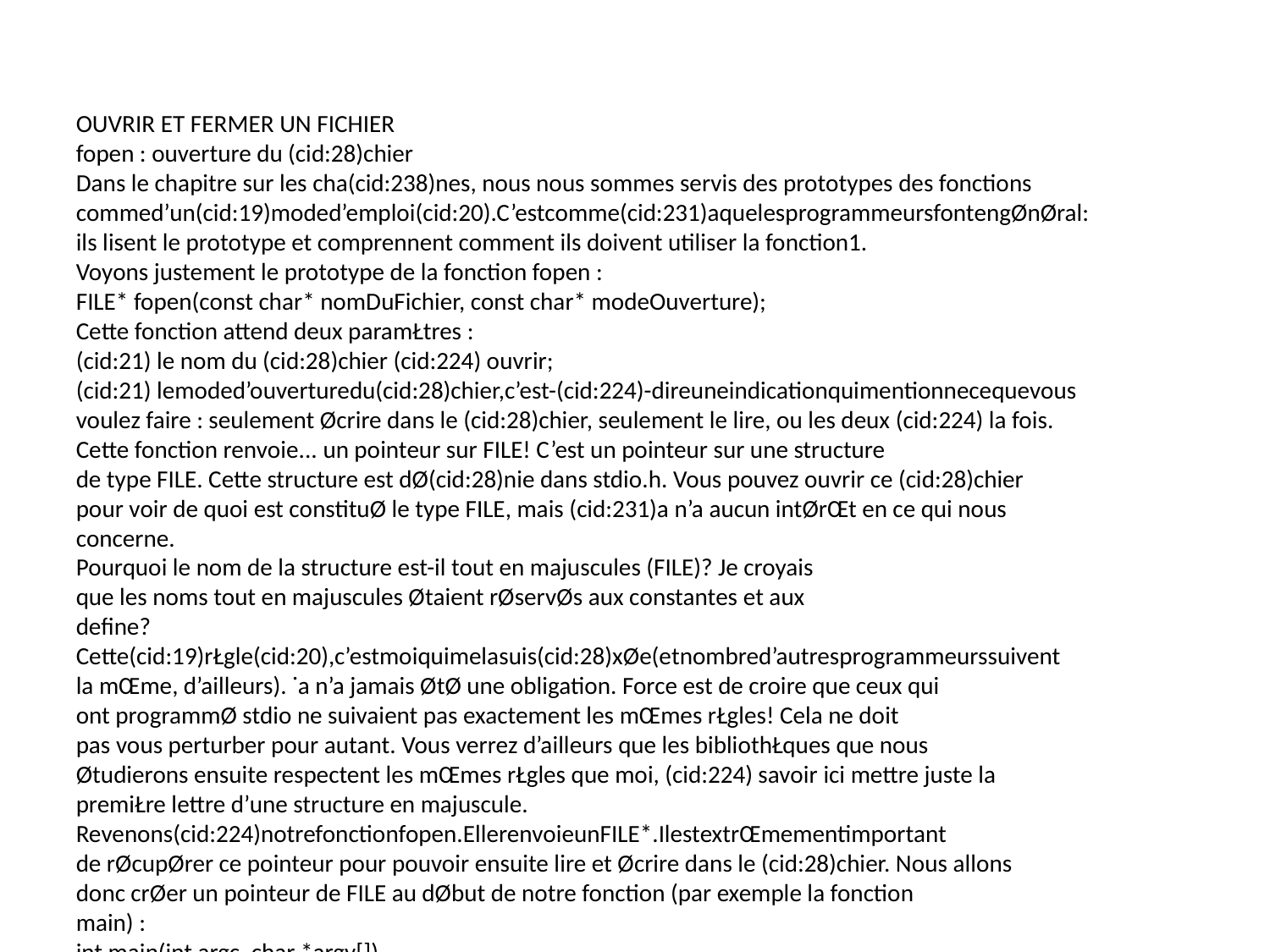

OUVRIR ET FERMER UN FICHIER
fopen : ouverture du (cid:28)chier
Dans le chapitre sur les cha(cid:238)nes, nous nous sommes servis des prototypes des fonctions
commed’un(cid:19)moded’emploi(cid:20).C’estcomme(cid:231)aquelesprogrammeursfontengØnØral:
ils lisent le prototype et comprennent comment ils doivent utiliser la fonction1.
Voyons justement le prototype de la fonction fopen :
FILE* fopen(const char* nomDuFichier, const char* modeOuverture);
Cette fonction attend deux paramŁtres :
(cid:21) le nom du (cid:28)chier (cid:224) ouvrir;
(cid:21) lemoded’ouverturedu(cid:28)chier,c’est-(cid:224)-direuneindicationquimentionnecequevous
voulez faire : seulement Øcrire dans le (cid:28)chier, seulement le lire, ou les deux (cid:224) la fois.
Cette fonction renvoie... un pointeur sur FILE! C’est un pointeur sur une structure
de type FILE. Cette structure est dØ(cid:28)nie dans stdio.h. Vous pouvez ouvrir ce (cid:28)chier
pour voir de quoi est constituØ le type FILE, mais (cid:231)a n’a aucun intØrŒt en ce qui nous
concerne.
Pourquoi le nom de la structure est-il tout en majuscules (FILE)? Je croyais
que les noms tout en majuscules Øtaient rØservØs aux constantes et aux
define?
Cette(cid:19)rŁgle(cid:20),c’estmoiquimelasuis(cid:28)xØe(etnombred’autresprogrammeurssuivent
la mŒme, d’ailleurs). ˙a n’a jamais ØtØ une obligation. Force est de croire que ceux qui
ont programmØ stdio ne suivaient pas exactement les mŒmes rŁgles! Cela ne doit
pas vous perturber pour autant. Vous verrez d’ailleurs que les bibliothŁques que nous
Øtudierons ensuite respectent les mŒmes rŁgles que moi, (cid:224) savoir ici mettre juste la
premiŁre lettre d’une structure en majuscule.
Revenons(cid:224)notrefonctionfopen.EllerenvoieunFILE*.IlestextrŒmementimportant
de rØcupØrer ce pointeur pour pouvoir ensuite lire et Øcrire dans le (cid:28)chier. Nous allons
donc crØer un pointeur de FILE au dØbut de notre fonction (par exemple la fonction
main) :
int main(int argc, char *argv[])
{
FILE* fichier = NULL;
return 0;
}
Le pointeur est initialisØ (cid:224) NULL dŁs le dØbut. Je vous rappelle que c’est une rŁgle
fondamentale que d’initialiser ses pointeurs (cid:224) NULL dŁs le dØbut si on n’a pas d’autre
1. JereconnaisnØanmoinsquel’onatoujoursbesoindequelquespetitesexplications(cid:224)c(cid:244)tØquand
mŒme!
217